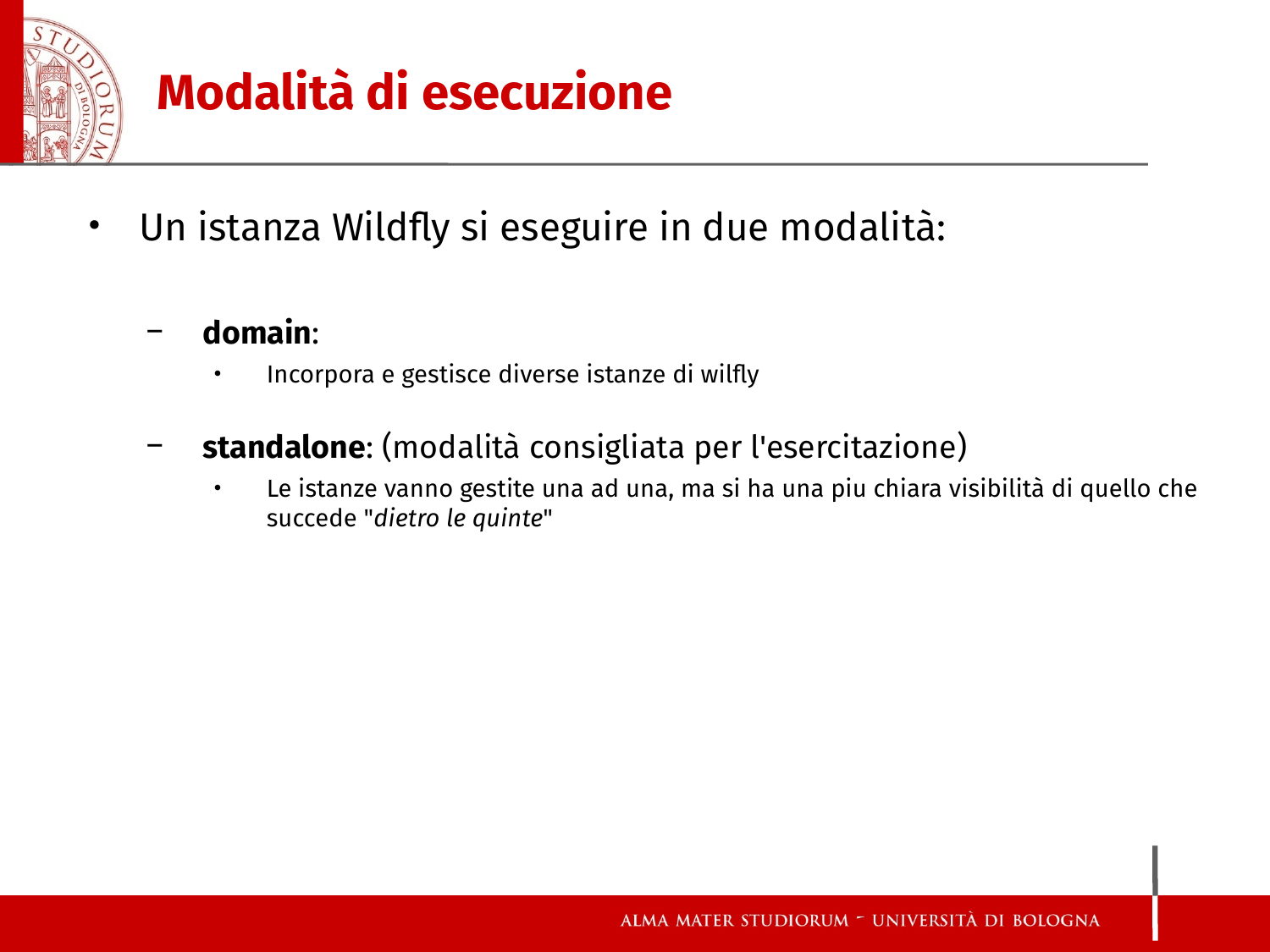

Modalità di esecuzione
Un istanza Wildfly si eseguire in due modalità:

domain:
Incorpora e gestisce diverse istanze di wilfly

standalone: (modalità consigliata per l'esercitazione)
Le istanze vanno gestite una ad una, ma si ha una piu chiara visibilità di quello che succede "dietro le quinte"